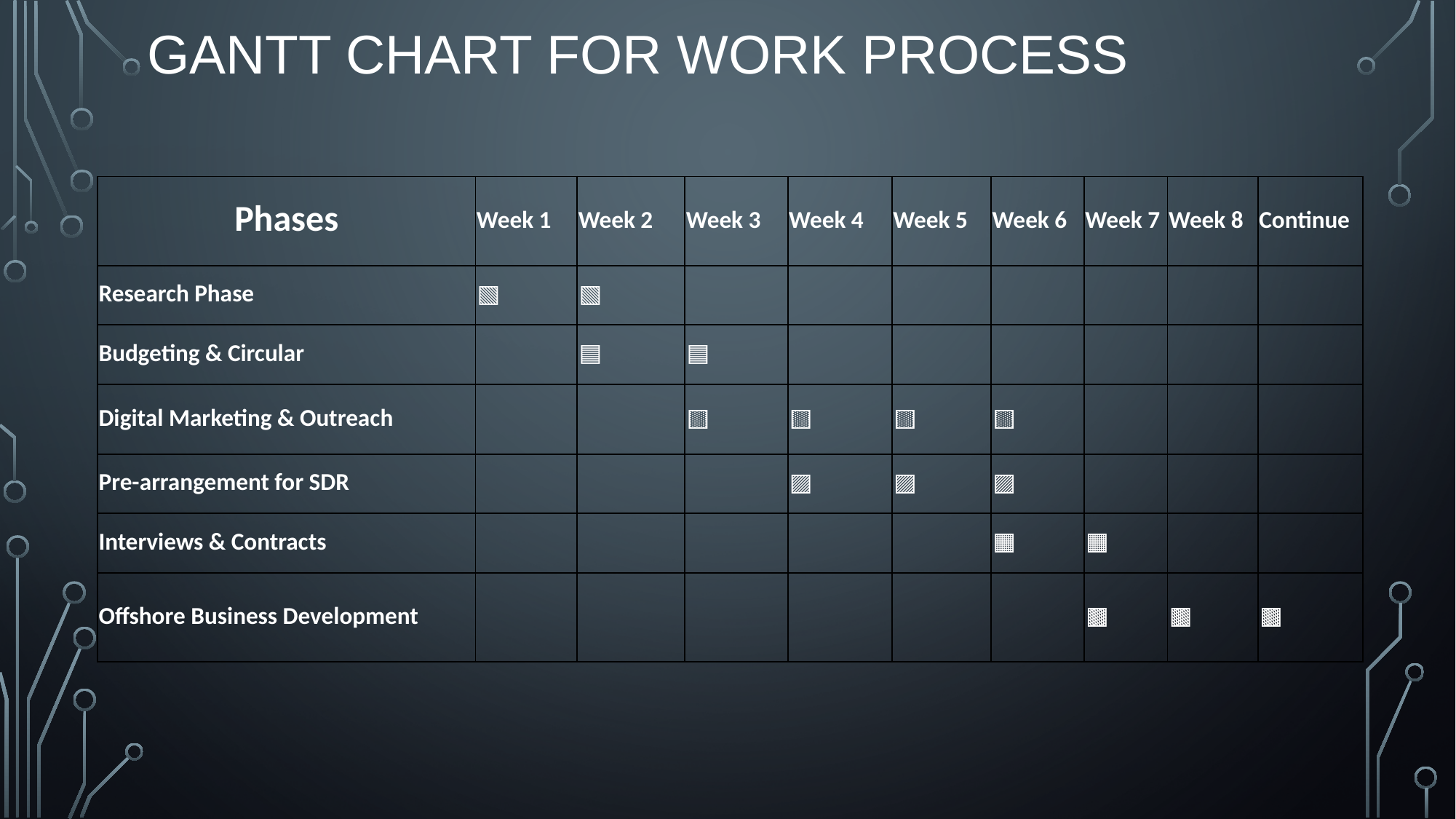

# GANTT CHART FOR WORK PROCESS
| Phases | Week 1 | Week 2 | Week 3 | Week 4 | Week 5 | Week 6 | Week 7 | Week 8 | Continue |
| --- | --- | --- | --- | --- | --- | --- | --- | --- | --- |
| Research Phase | 🟩 | 🟩 |  |  |  |  |  |  |  |
| Budgeting & Circular |  | 🟦 | 🟦 |  |  |  |  |  |  |
| Digital Marketing & Outreach |  |  | 🟨 | 🟨 | 🟨 | 🟨 |  |  |  |
| Pre-arrangement for SDR |  |  |  | 🟪 | 🟪 | 🟪 |  |  |  |
| Interviews & Contracts |  |  |  |  |  | 🟧 | 🟧 |  |  |
| Offshore Business Development |  |  |  |  |  |  | 🟫 | 🟫 | 🟫 |